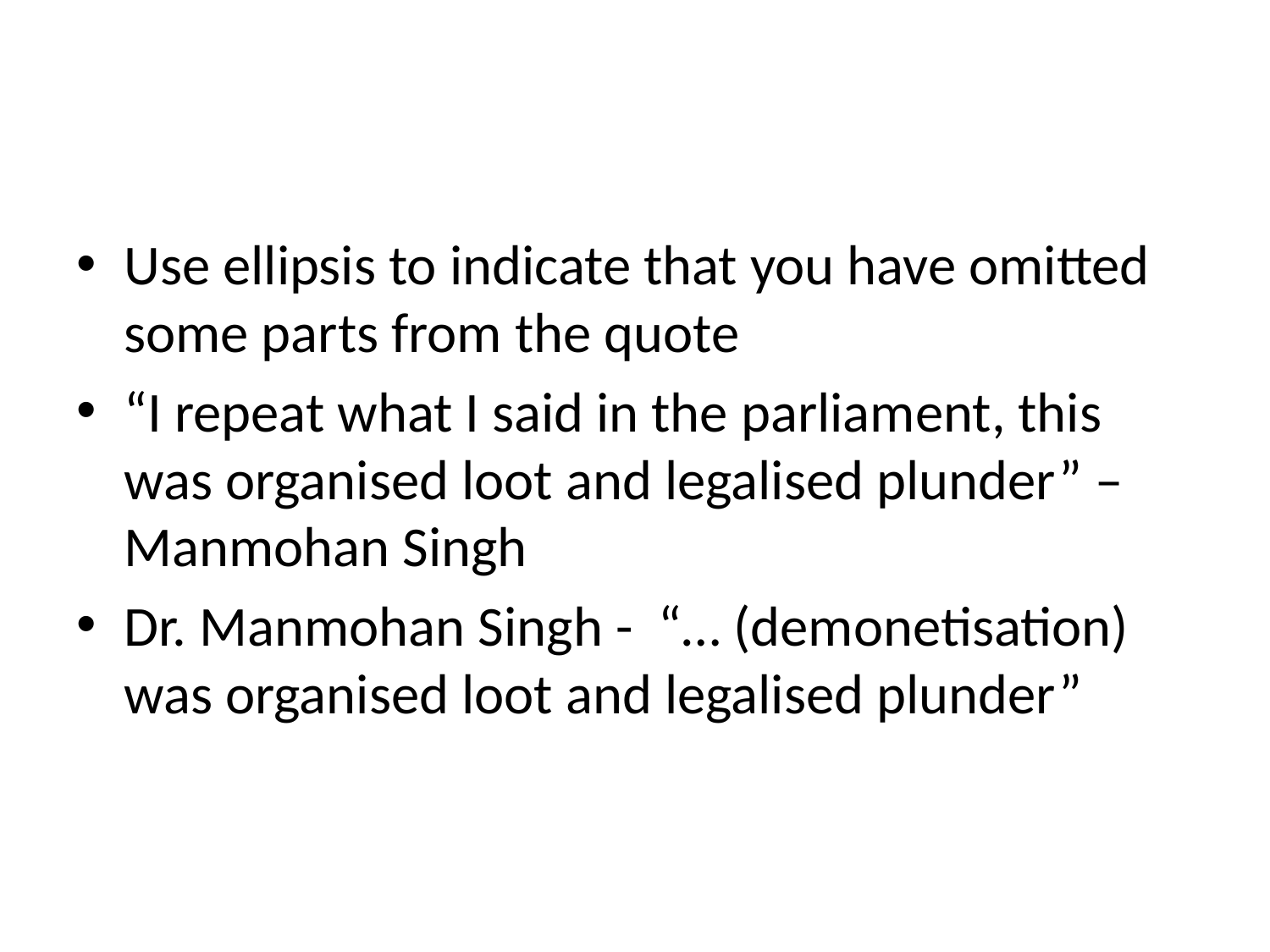

#
Use ellipsis to indicate that you have omitted some parts from the quote
“I repeat what I said in the parliament, this was organised loot and legalised plunder” – Manmohan Singh
Dr. Manmohan Singh -  “… (demonetisation) was organised loot and legalised plunder”